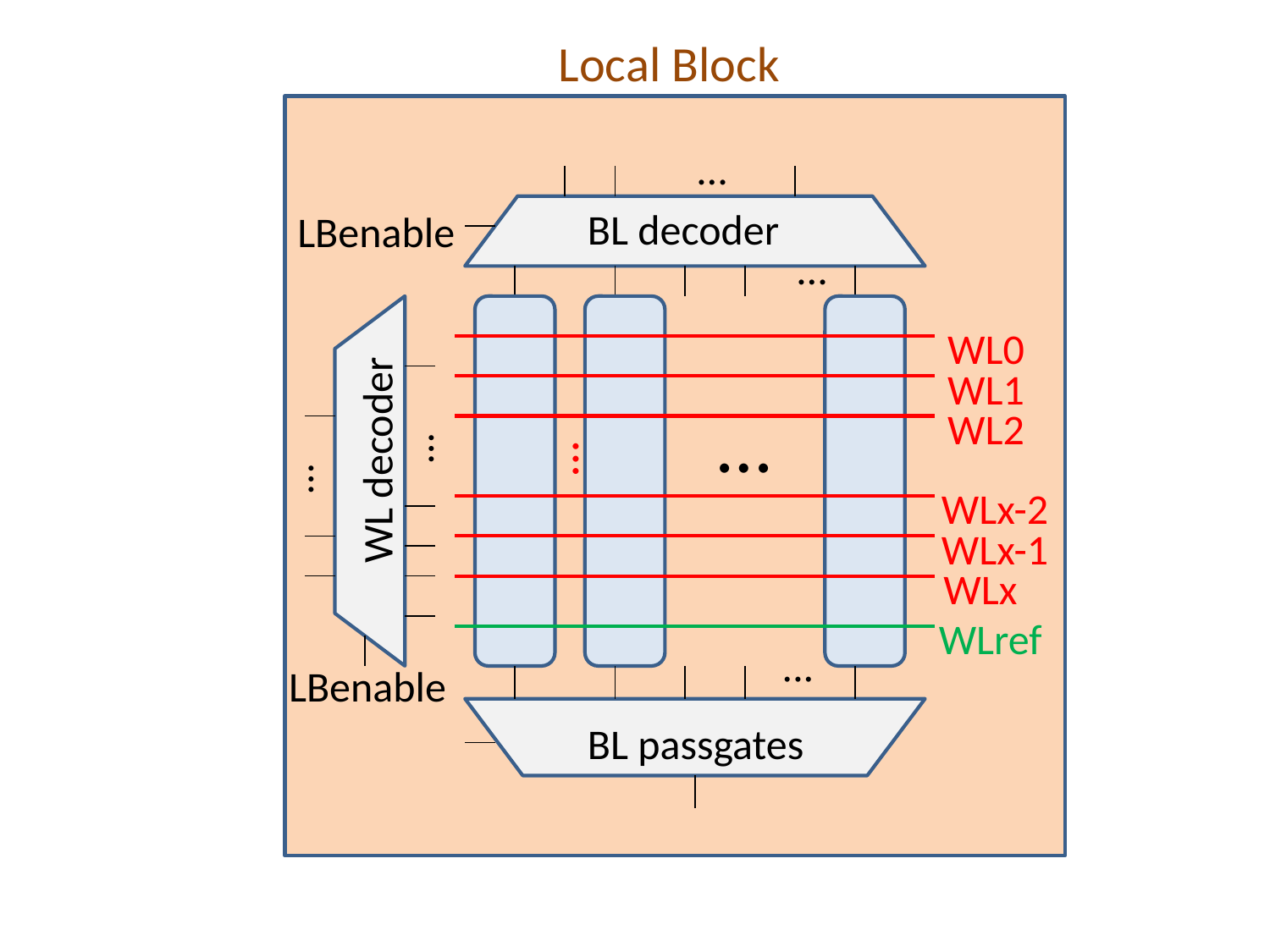

Local Block

…

…
BL decoder
LBenable

WL0
WL1
WL decoder
…
WL2
…
…
…

WLx-2
WLx-1
WLx
WLref
LBenable
…

BL passgates